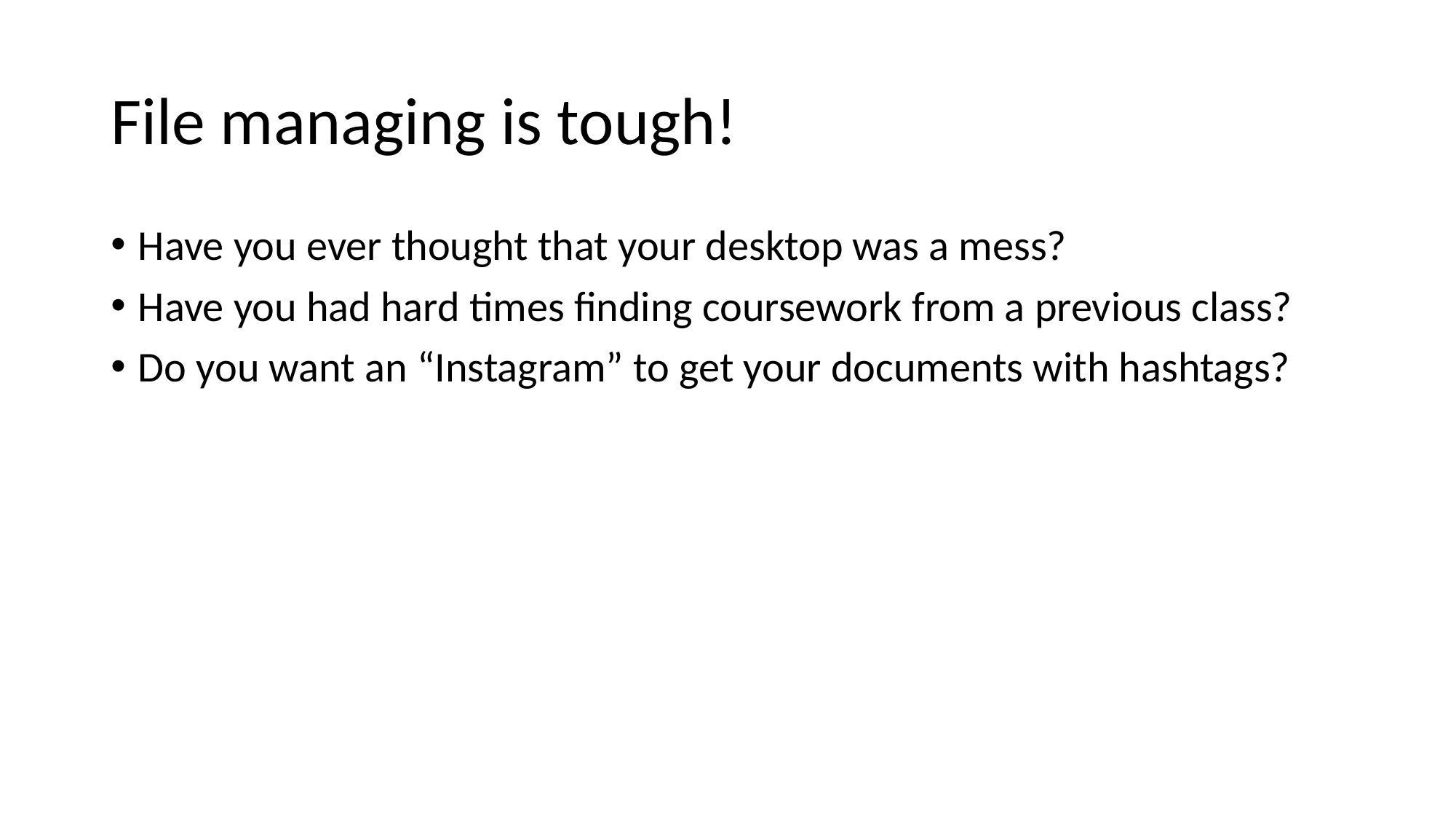

# File managing is tough!
Have you ever thought that your desktop was a mess?
Have you had hard times finding coursework from a previous class?
Do you want an “Instagram” to get your documents with hashtags?